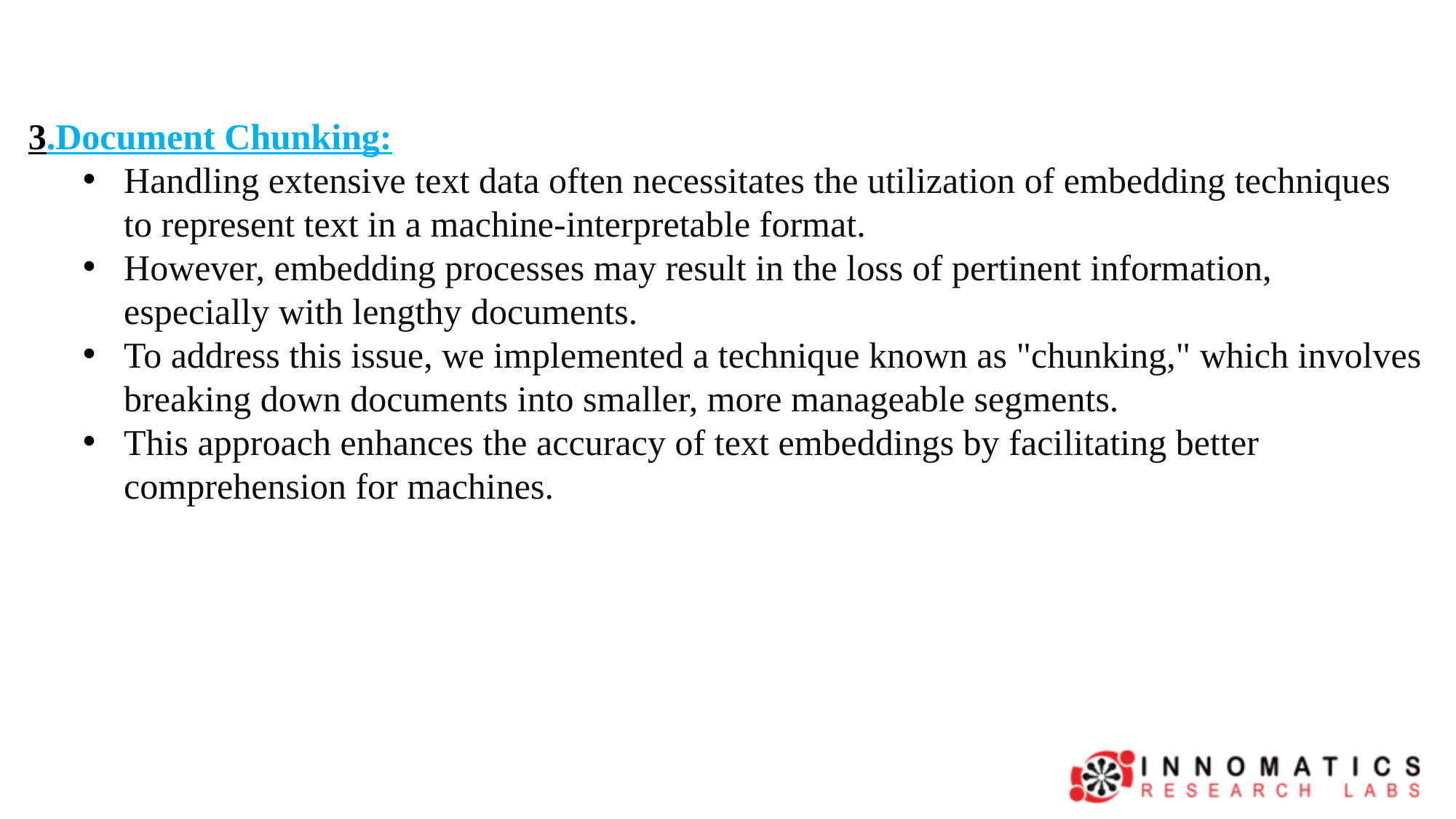

3.Document Chunking:
Handling extensive text data often necessitates the utilization of embedding techniques to represent text in a machine-interpretable format.
However, embedding processes may result in the loss of pertinent information, especially with lengthy documents.
To address this issue, we implemented a technique known as "chunking," which involves breaking down documents into smaller, more manageable segments.
This approach enhances the accuracy of text embeddings by facilitating better comprehension for machines.